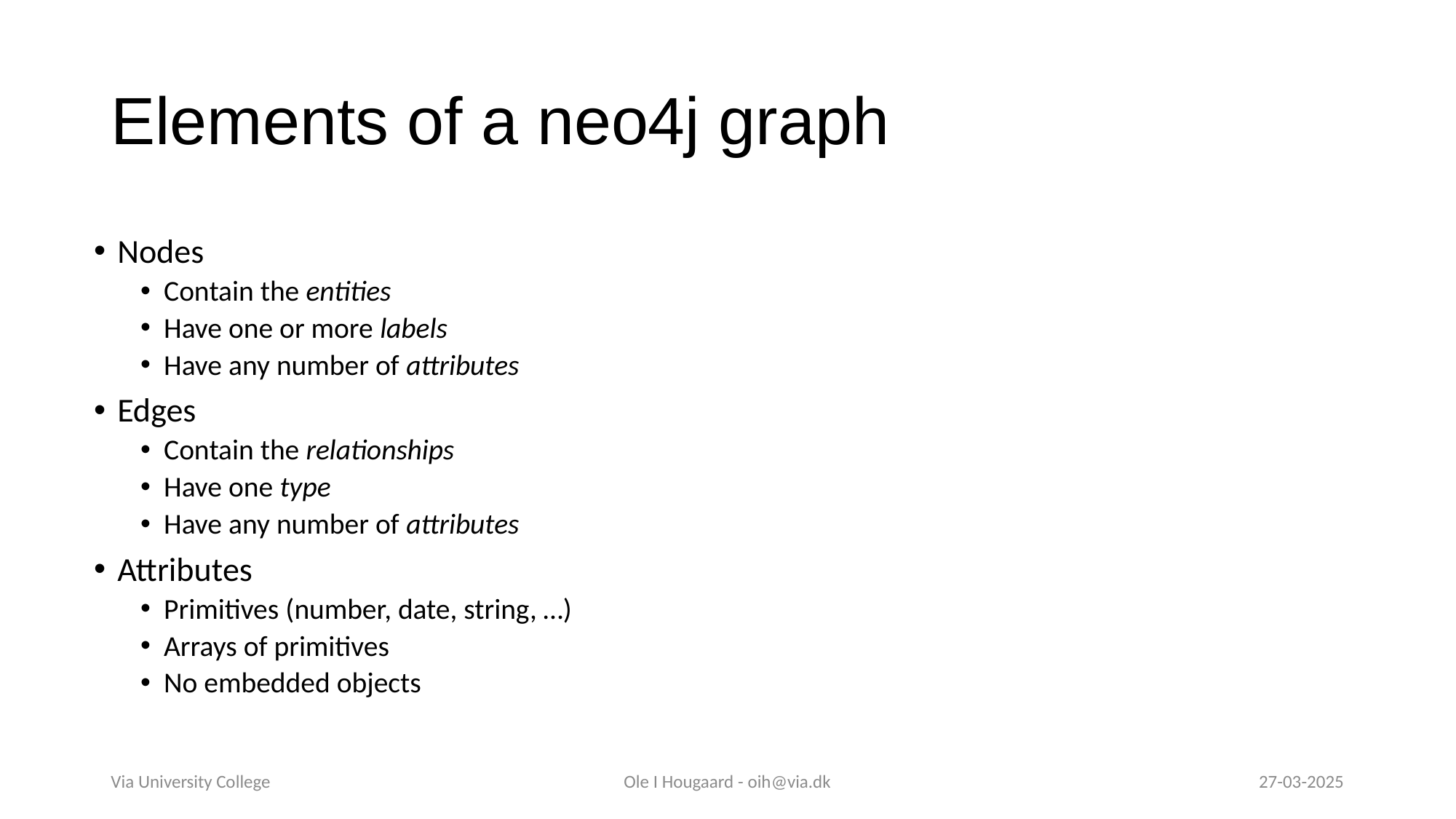

# Elements of a neo4j graph
Nodes
Contain the entities
Have one or more labels
Have any number of attributes
Edges
Contain the relationships
Have one type
Have any number of attributes
Attributes
Primitives (number, date, string, …)
Arrays of primitives
No embedded objects
Via University College
Ole I Hougaard - oih@via.dk
27-03-2025